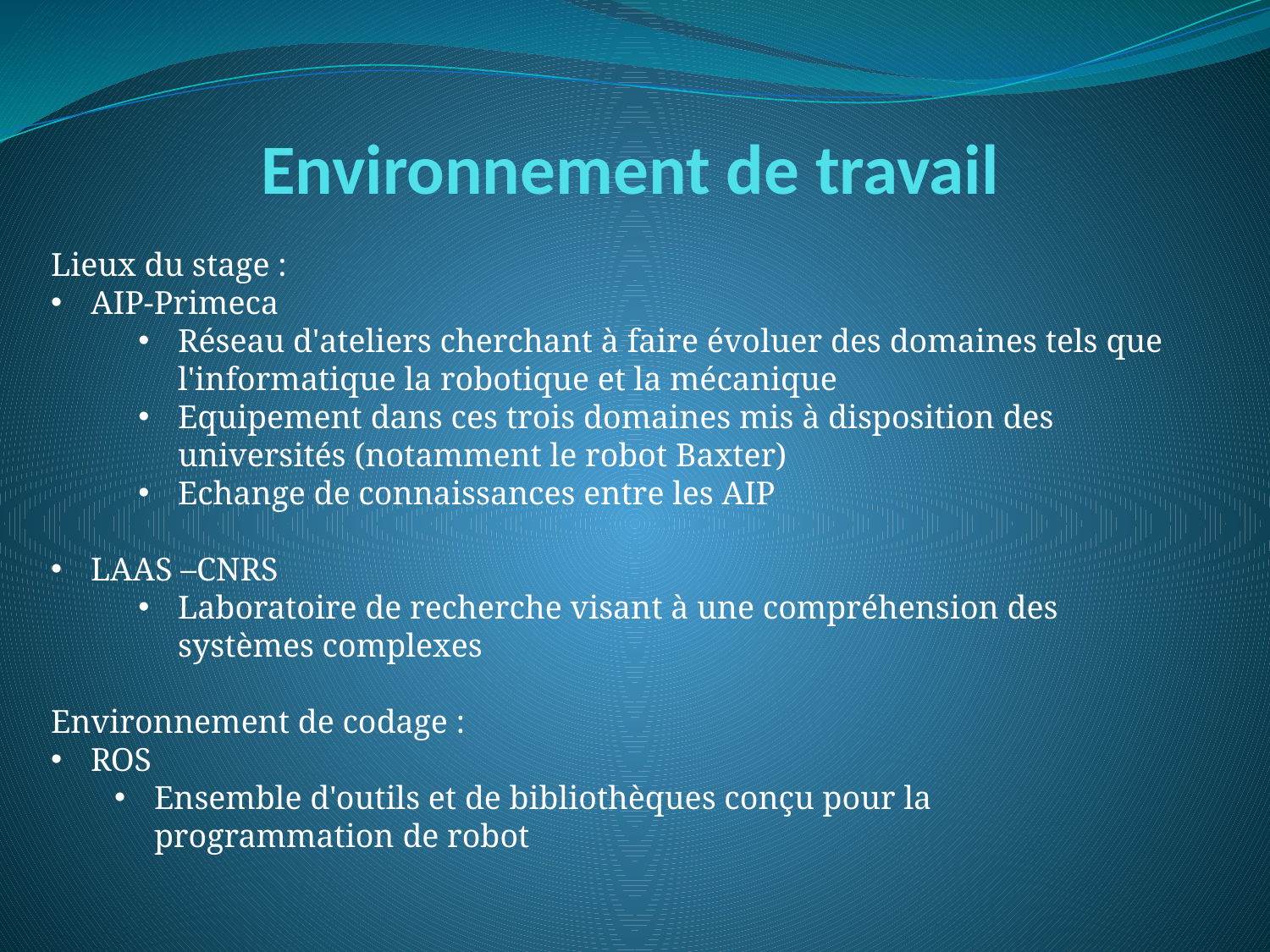

# Environnement de travail
Lieux du stage :
AIP-Primeca
Réseau d'ateliers cherchant à faire évoluer des domaines tels que l'informatique la robotique et la mécanique
Equipement dans ces trois domaines mis à disposition des universités (notamment le robot Baxter)
Echange de connaissances entre les AIP

LAAS –CNRS
Laboratoire de recherche visant à une compréhension des systèmes complexes

Environnement de codage :
ROS
Ensemble d'outils et de bibliothèques conçu pour la programmation de robot